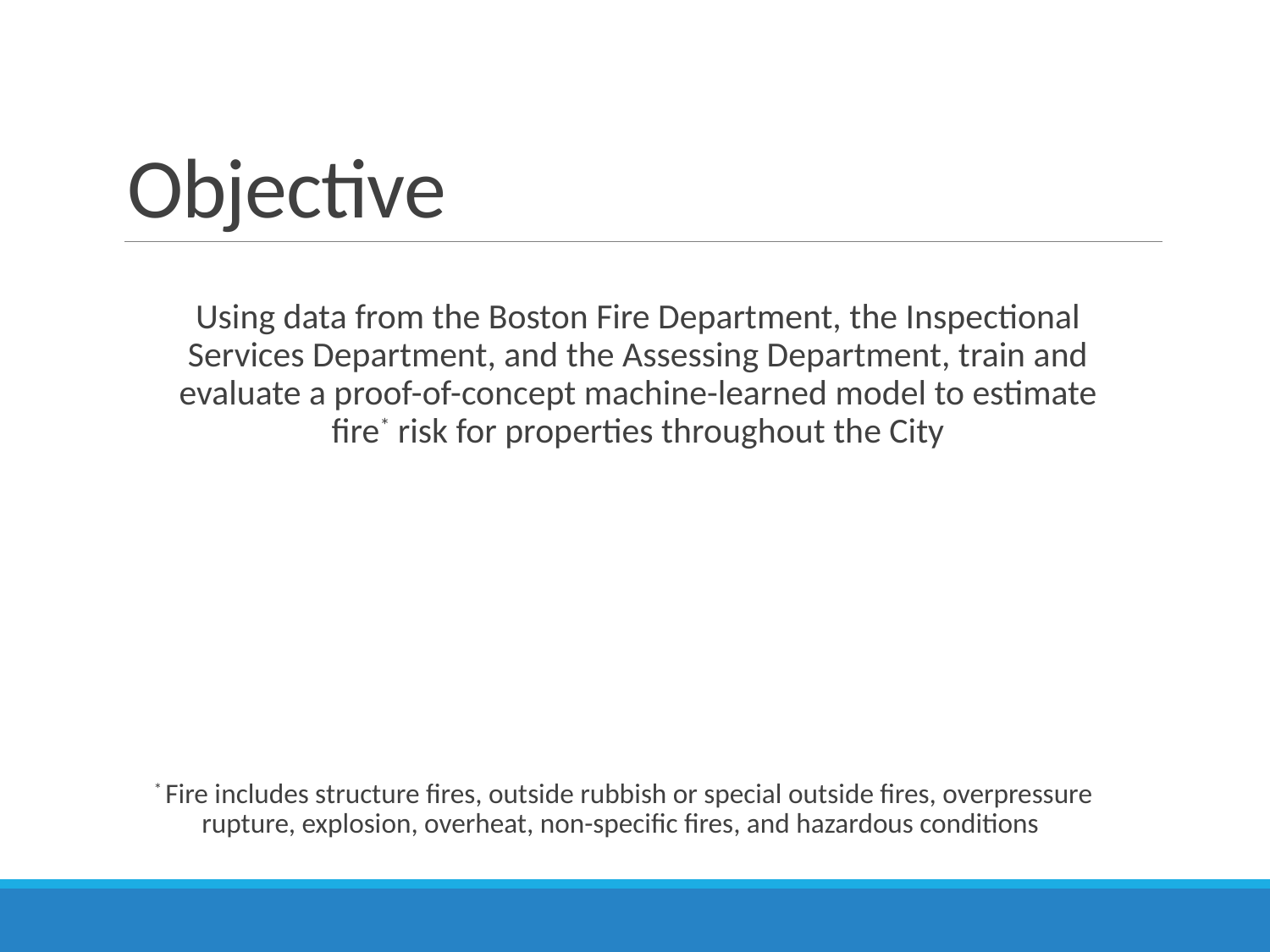

# Objective
Using data from the Boston Fire Department, the Inspectional Services Department, and the Assessing Department, train and evaluate a proof-of-concept machine-learned model to estimate fire* risk for properties throughout the City
* Fire includes structure fires, outside rubbish or special outside fires, overpressure rupture, explosion, overheat, non-specific fires, and hazardous conditions